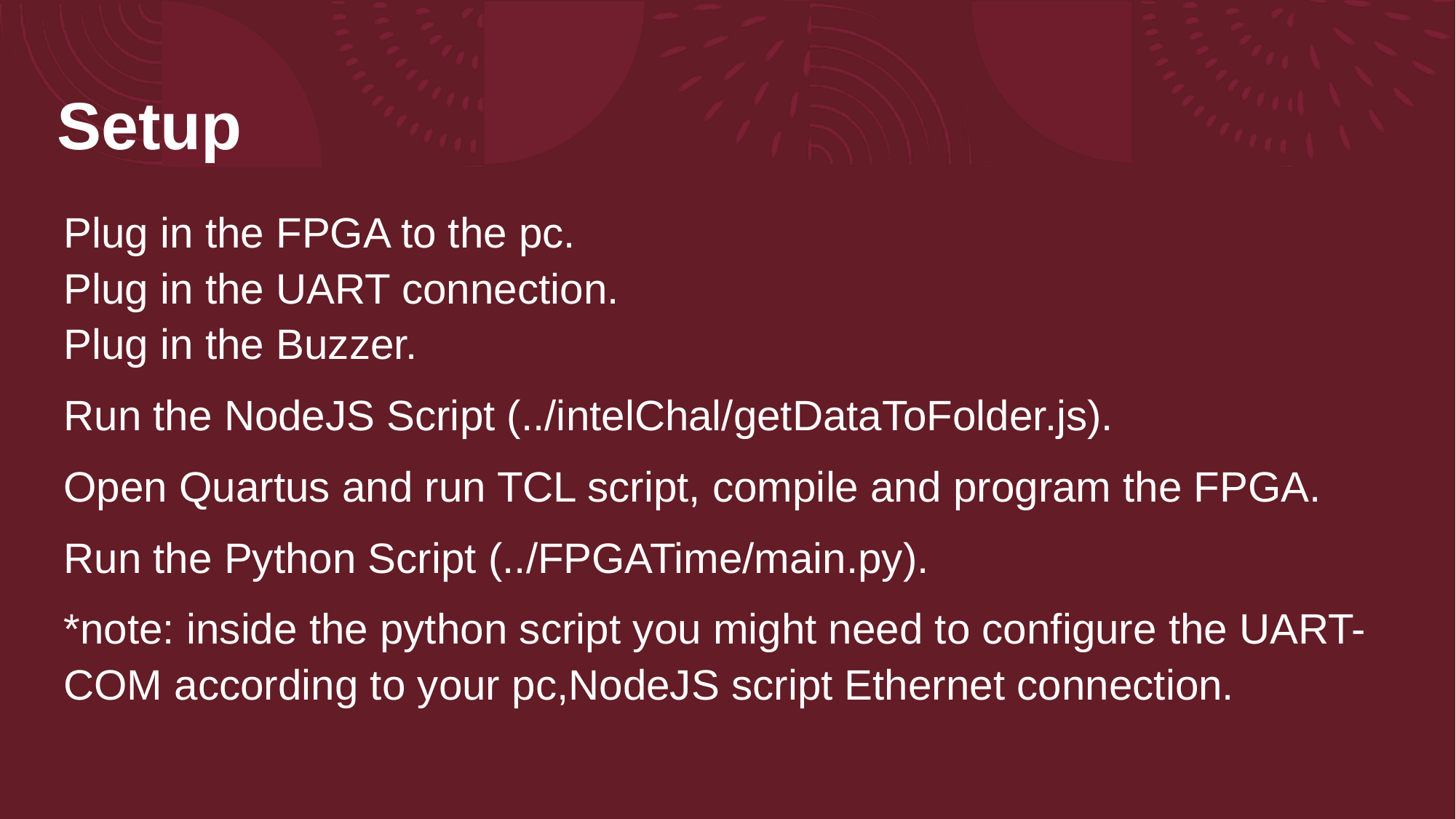

Setup
Plug in the FPGA to the pc.
Plug in the UART connection.
Plug in the Buzzer.
Run the NodeJS Script (../intelChal/getDataToFolder.js).
Open Quartus and run TCL script, compile and program the FPGA.
Run the Python Script (../FPGATime/main.py).
*note: inside the python script you might need to configure the UART-COM according to your pc,NodeJS script Ethernet connection.